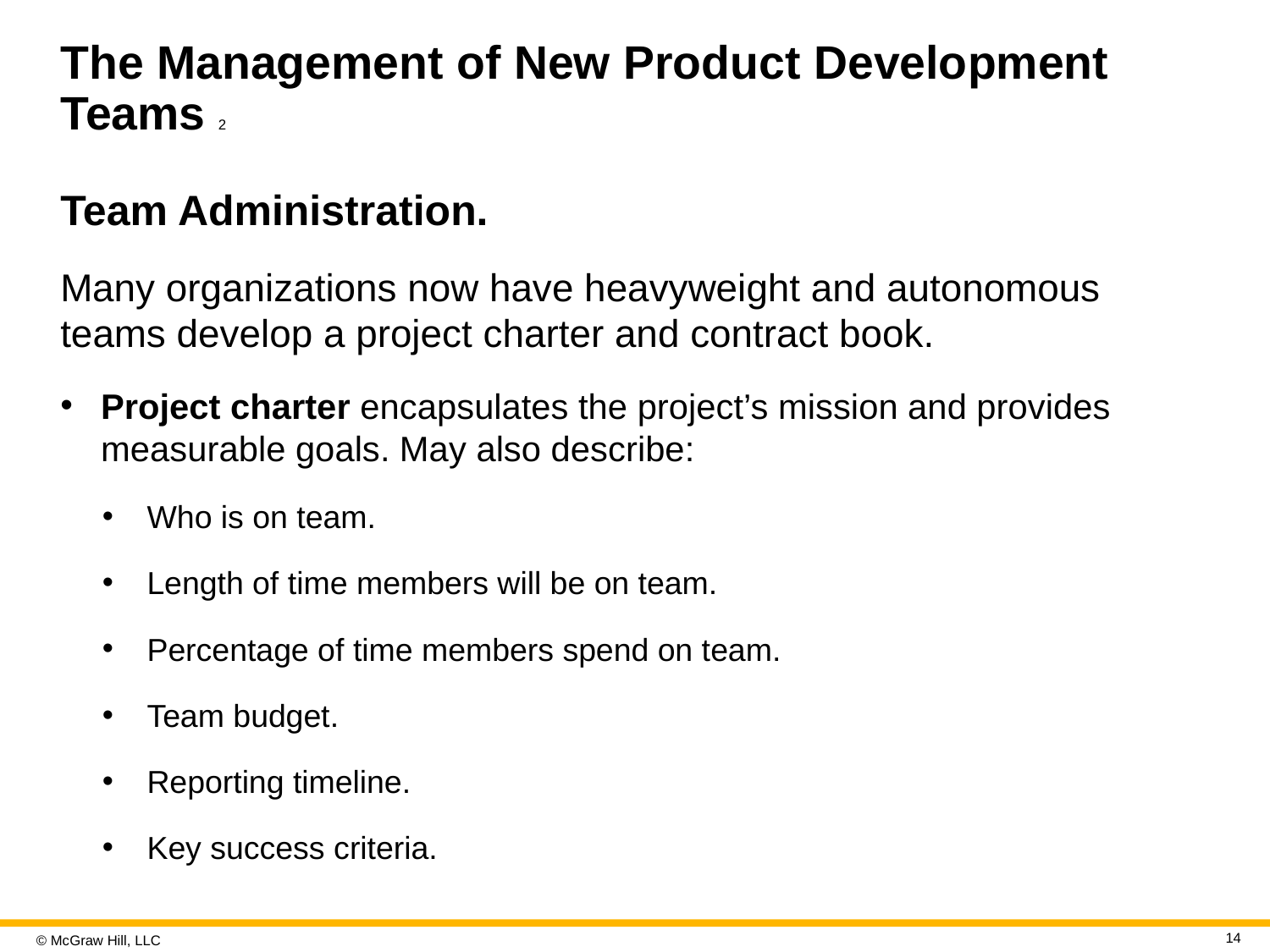

# The Management of New Product Development Teams 2
Team Administration.
Many organizations now have heavyweight and autonomous teams develop a project charter and contract book.
Project charter encapsulates the project’s mission and provides measurable goals. May also describe:
Who is on team.
Length of time members will be on team.
Percentage of time members spend on team.
Team budget.
Reporting timeline.
Key success criteria.
14